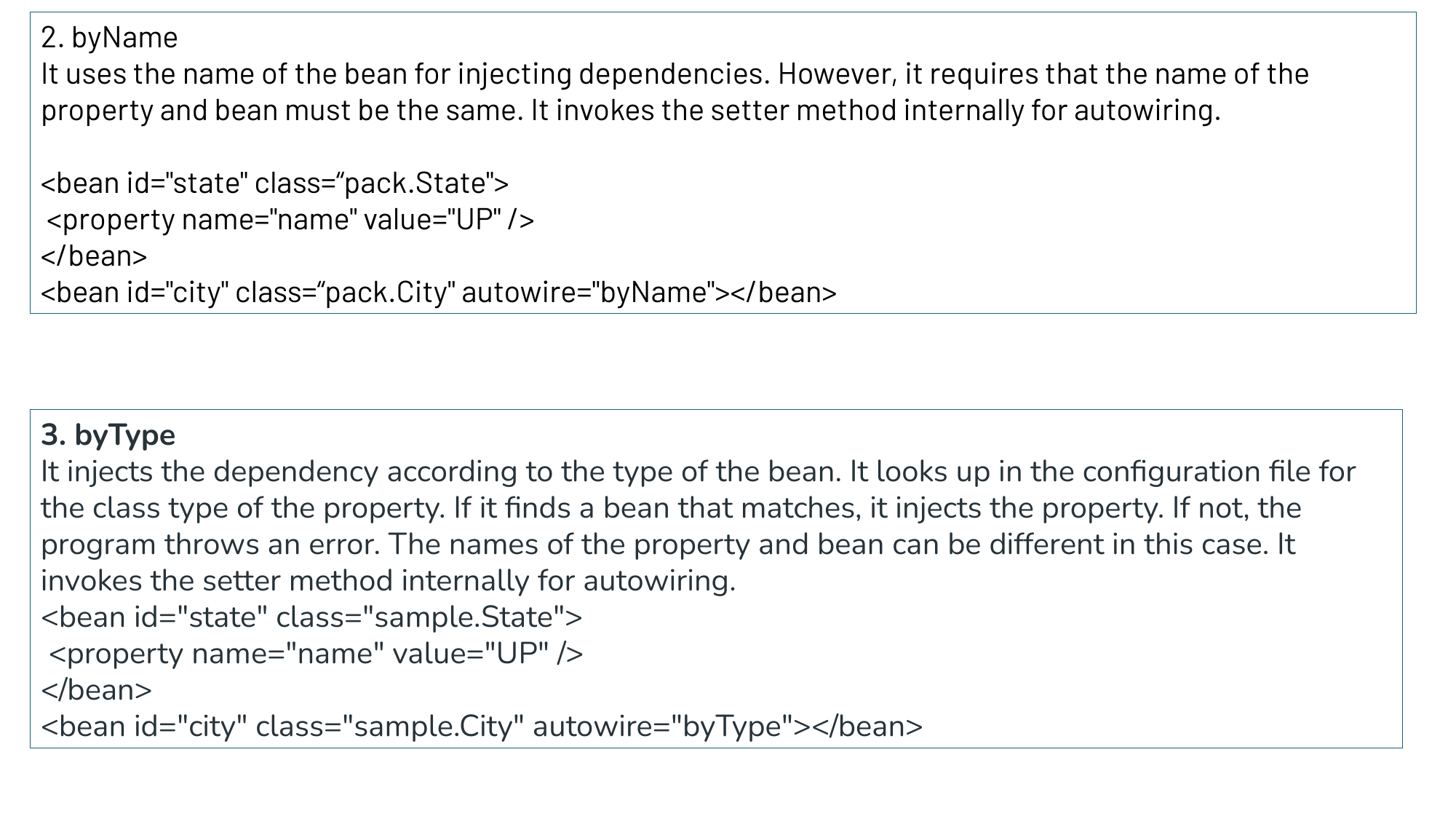

2. byName
It uses the name of the bean for injecting dependencies. However, it requires that the name of the property and bean must be the same. It invokes the setter method internally for autowiring.

<bean id="state" class=“pack.State">
 <property name="name" value="UP" />
</bean>
<bean id="city" class=“pack.City" autowire="byName"></bean>
3. byType
It injects the dependency according to the type of the bean. It looks up in the configuration file for the class type of the property. If it finds a bean that matches, it injects the property. If not, the program throws an error. The names of the property and bean can be different in this case. It invokes the setter method internally for autowiring.
<bean id="state" class="sample.State">
 <property name="name" value="UP" />
</bean>
<bean id="city" class="sample.City" autowire="byType"></bean>